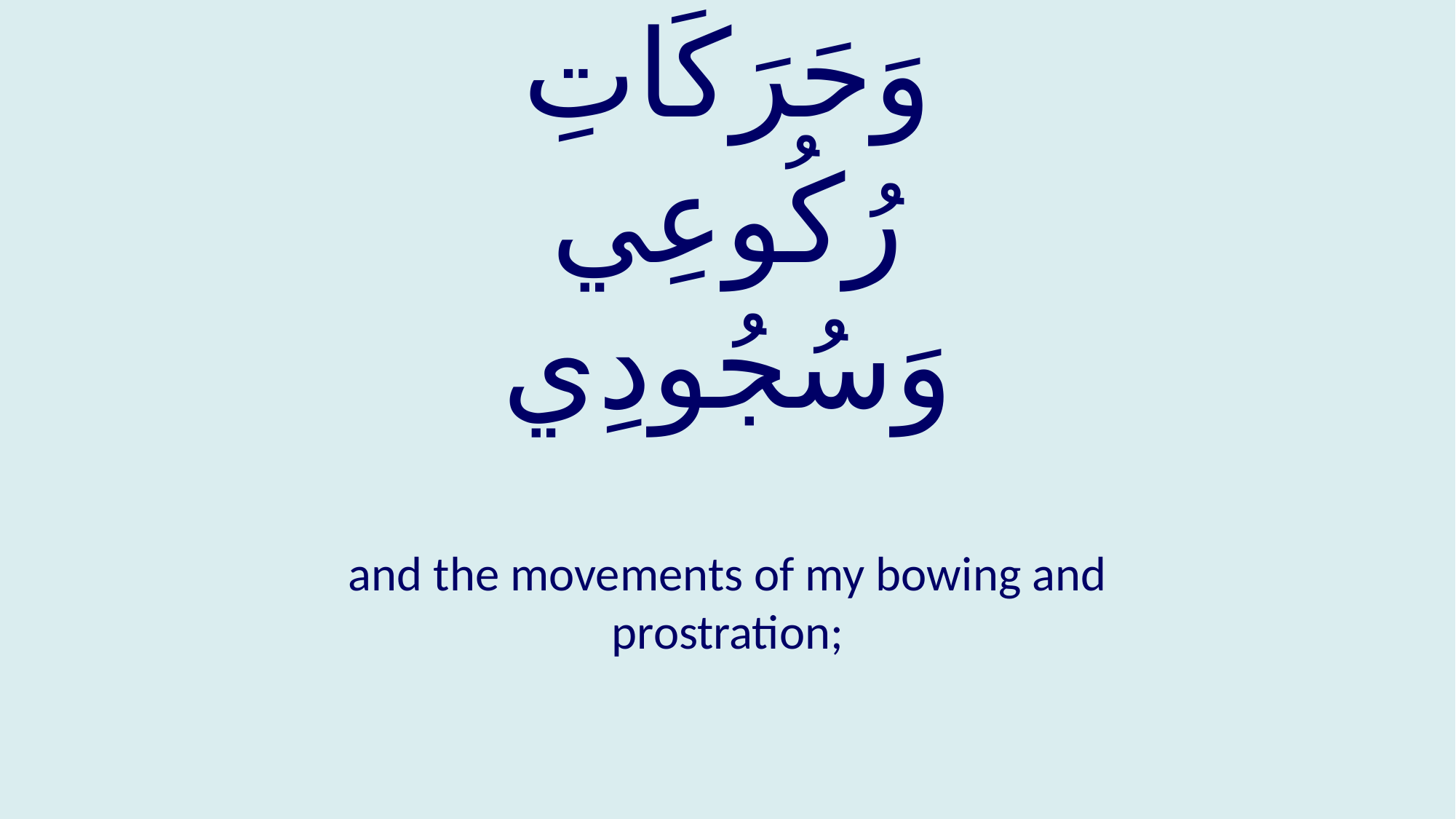

# وَحَرَكَاتِ رُكُوعِي وَسُجُودِي
and the movements of my bowing and prostration;